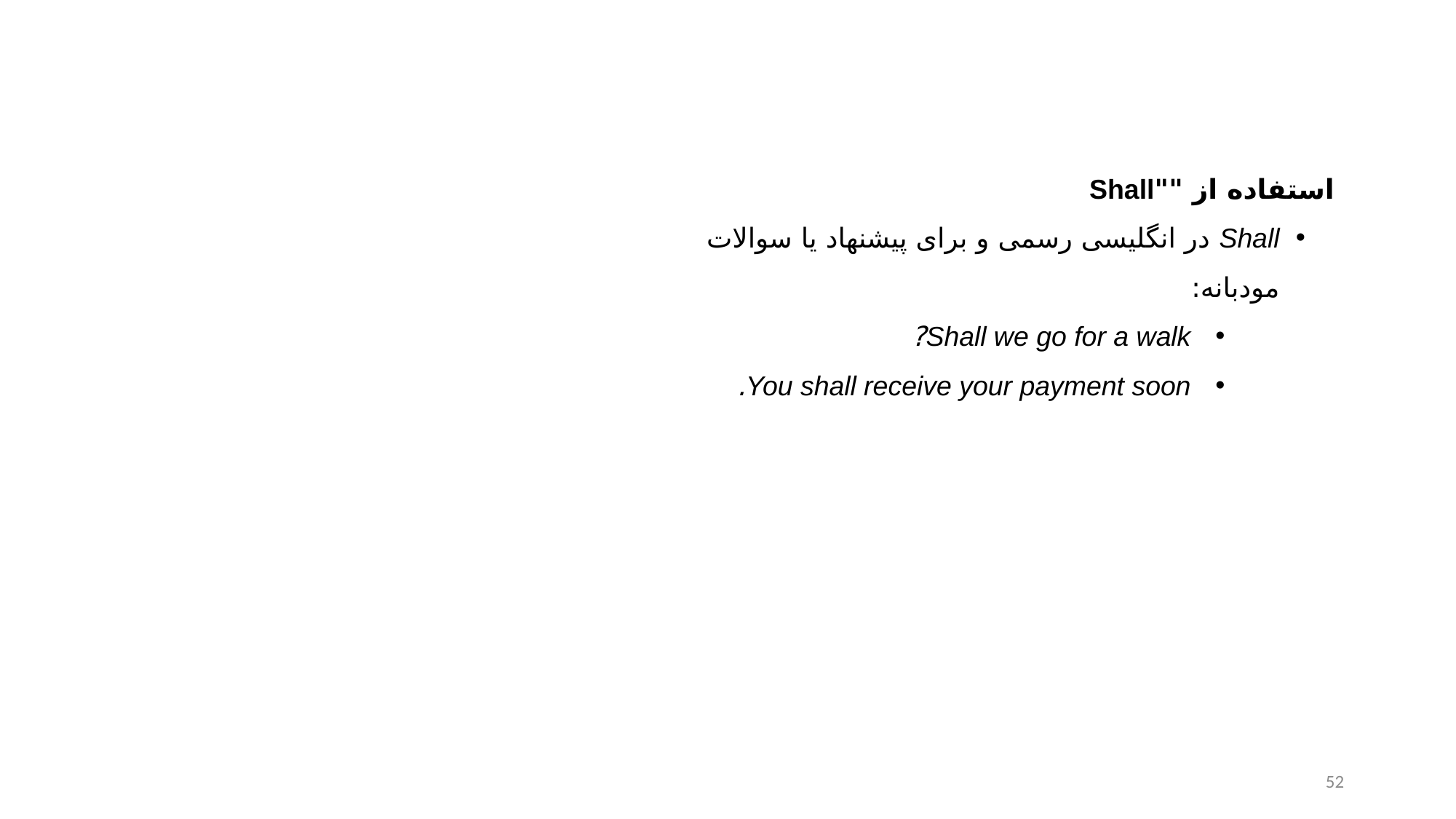

استفاده از ""Shall
Shall در انگلیسی رسمی و برای پیشنهاد یا سوالات مودبانه:
Shall we go for a walk?
You shall receive your payment soon.
52